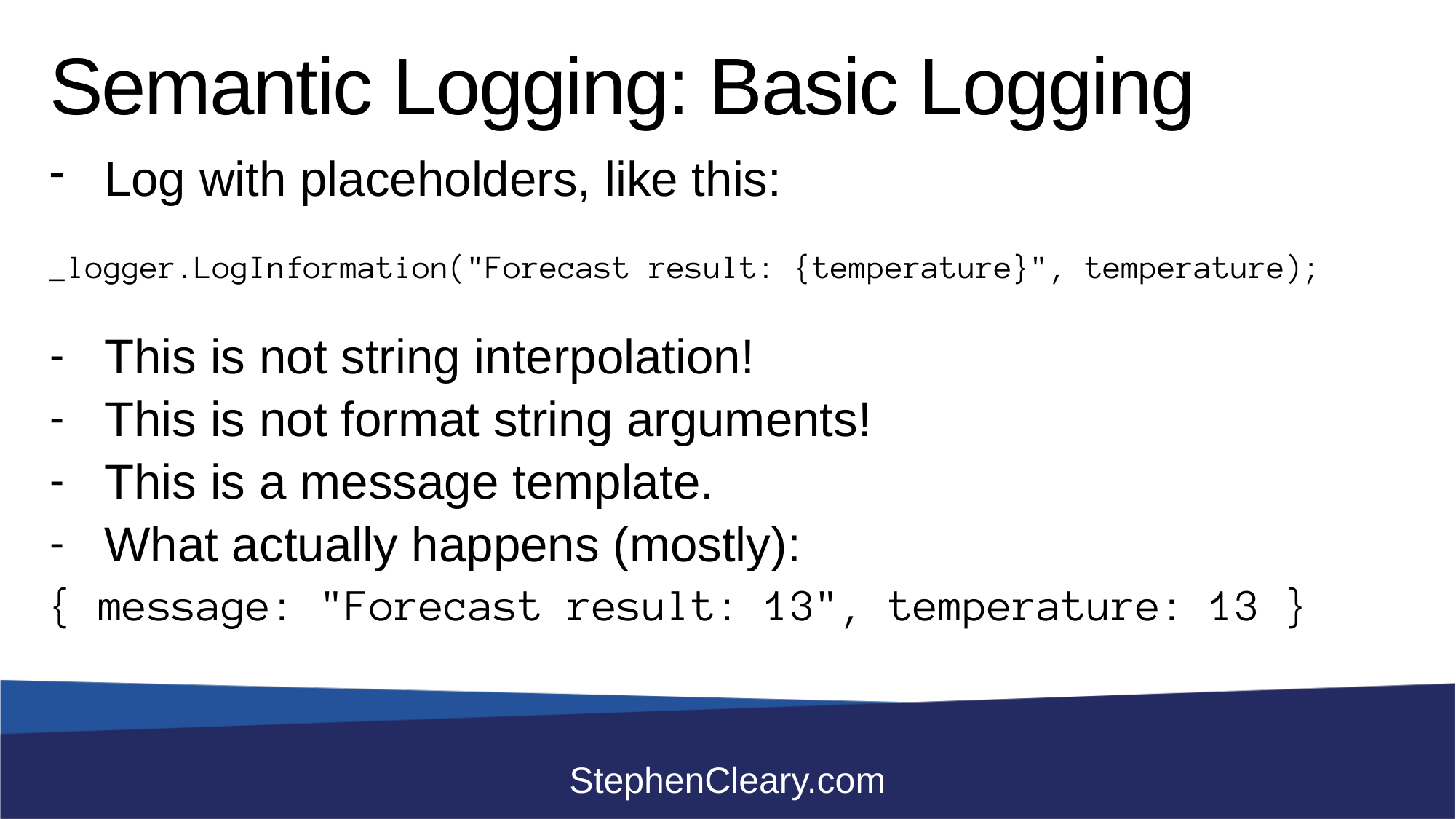

# Semantic Logging: Basic Logging
Log with placeholders, like this:
_logger.LogInformation("Forecast result: {temperature}", temperature);
This is not string interpolation!
This is not format string arguments!
This is a message template.
What actually happens (mostly):
{ message: "Forecast result: 13", temperature: 13 }